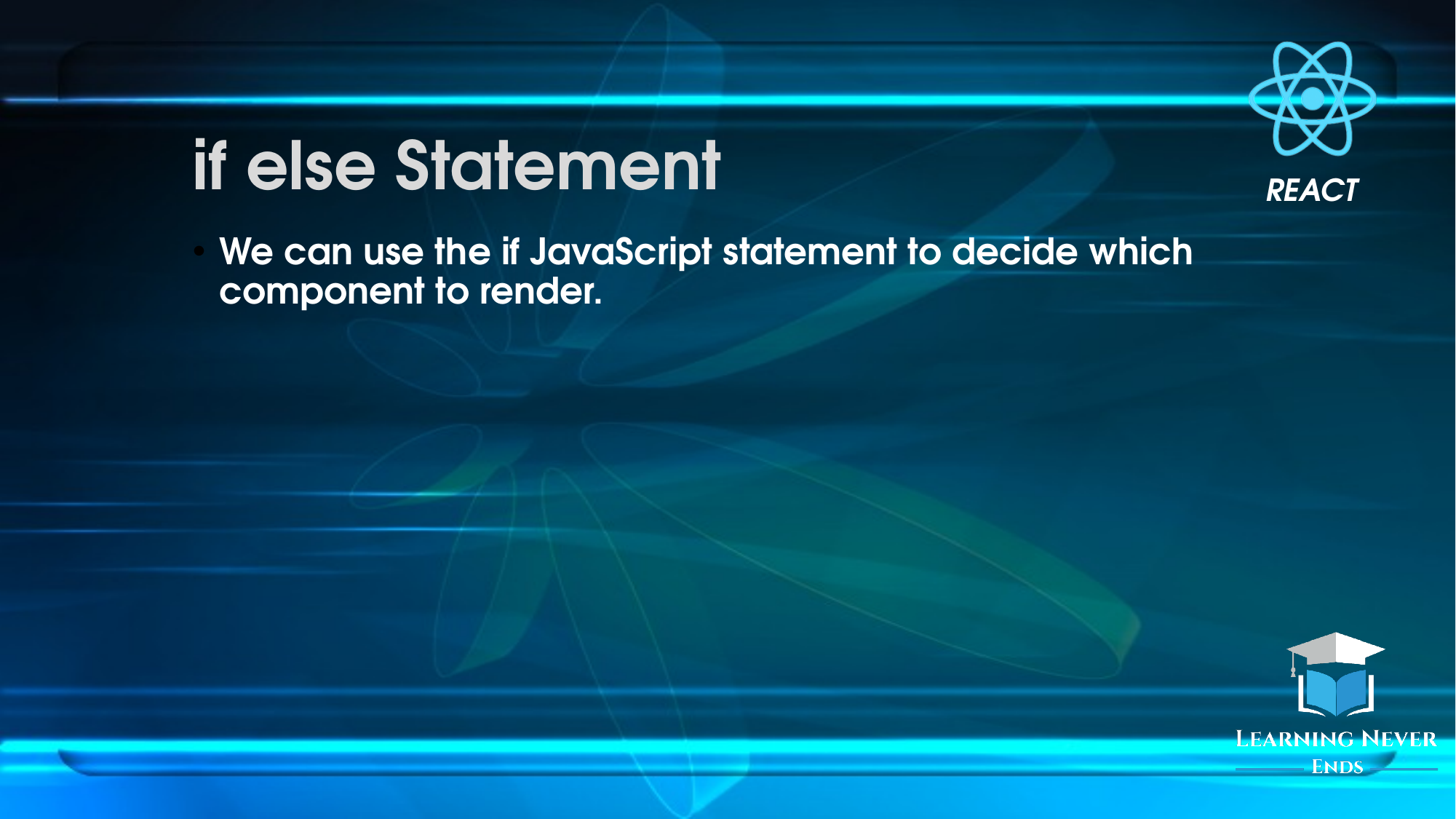

# if else Statement
We can use the if JavaScript statement to decide which component to render.